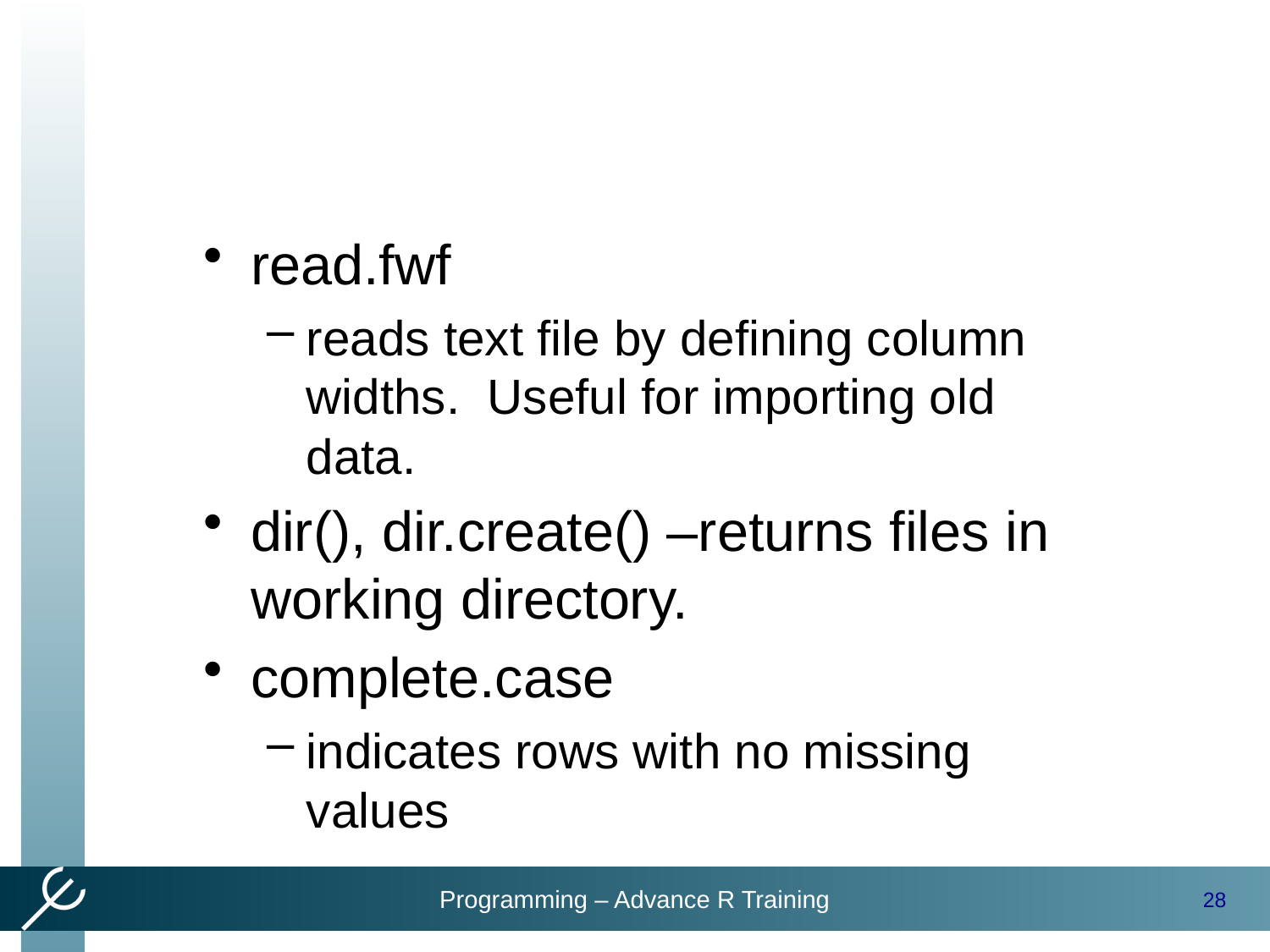

#
read.fwf
reads text file by defining column widths.  Useful for importing old data.
dir(), dir.create() –returns files in working directory.
complete.case
indicates rows with no missing values